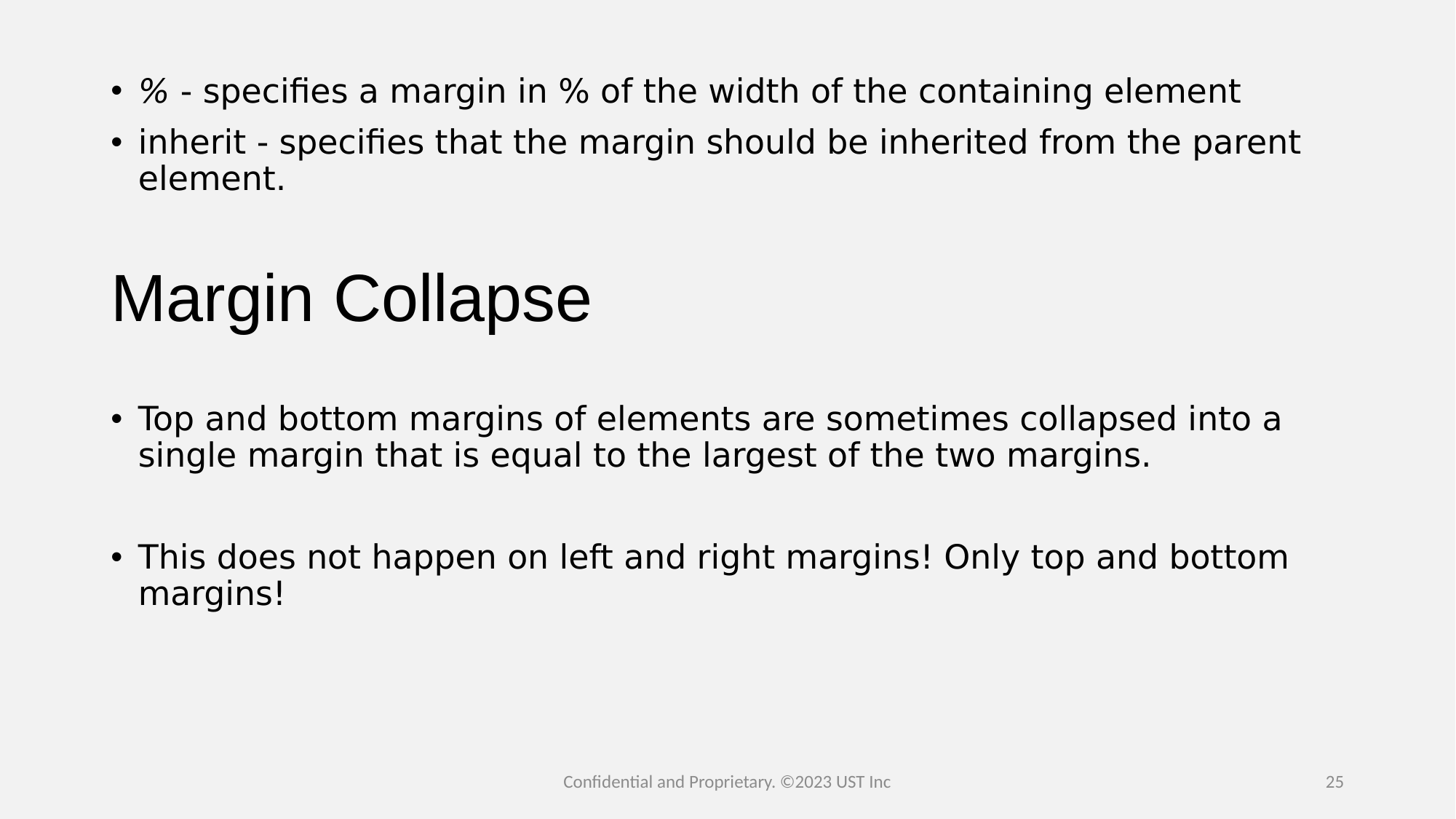

% - specifies a margin in % of the width of the containing element
inherit - specifies that the margin should be inherited from the parent element.

Margin Collapse

Top and bottom margins of elements are sometimes collapsed into a single margin that is equal to the largest of the two margins.

This does not happen on left and right margins! Only top and bottom margins!

Confidential and Proprietary. ©2023 UST Inc
25